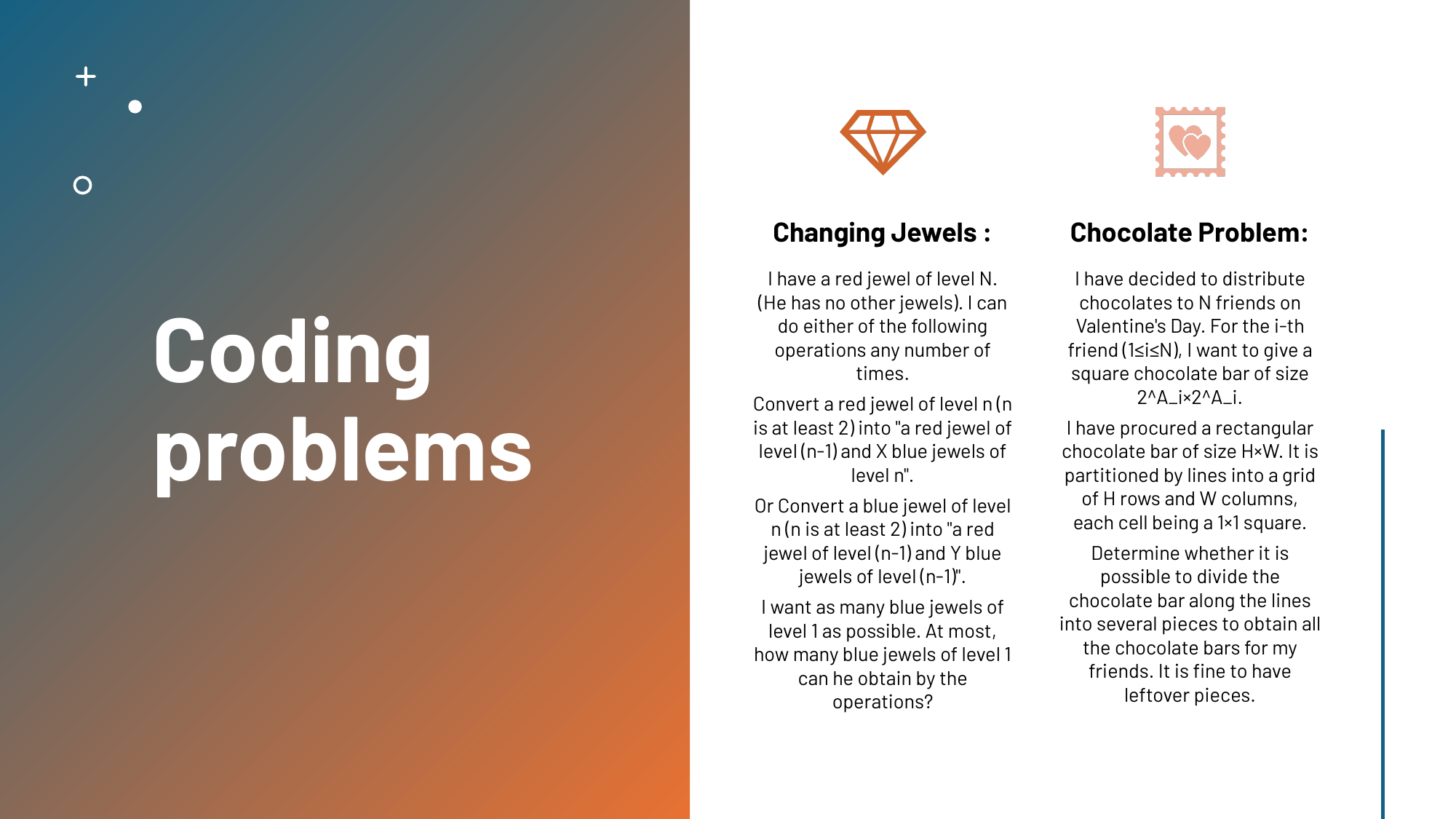

# Coding problems
Changing Jewels :
I have a red jewel of level N. (He has no other jewels). I can do either of the following operations any number of times.
Convert a red jewel of level n (n is at least 2) into "a red jewel of level (n-1) and X blue jewels of level n".
Or Convert a blue jewel of level n (n is at least 2) into "a red jewel of level (n-1) and Y blue jewels of level (n-1)".
I want as many blue jewels of level 1 as possible. At most, how many blue jewels of level 1 can he obtain by the operations?
Chocolate Problem:
I have decided to distribute chocolates to N friends on Valentine's Day. For the i-th friend (1≤i≤N), I want to give a square chocolate bar of size 2^A_i×2^A_i.
I have procured a rectangular chocolate bar of size H×W. It is partitioned by lines into a grid of H rows and W columns, each cell being a 1×1 square.
Determine whether it is possible to divide the chocolate bar along the lines into several pieces to obtain all the chocolate bars for my friends. It is fine to have leftover pieces.